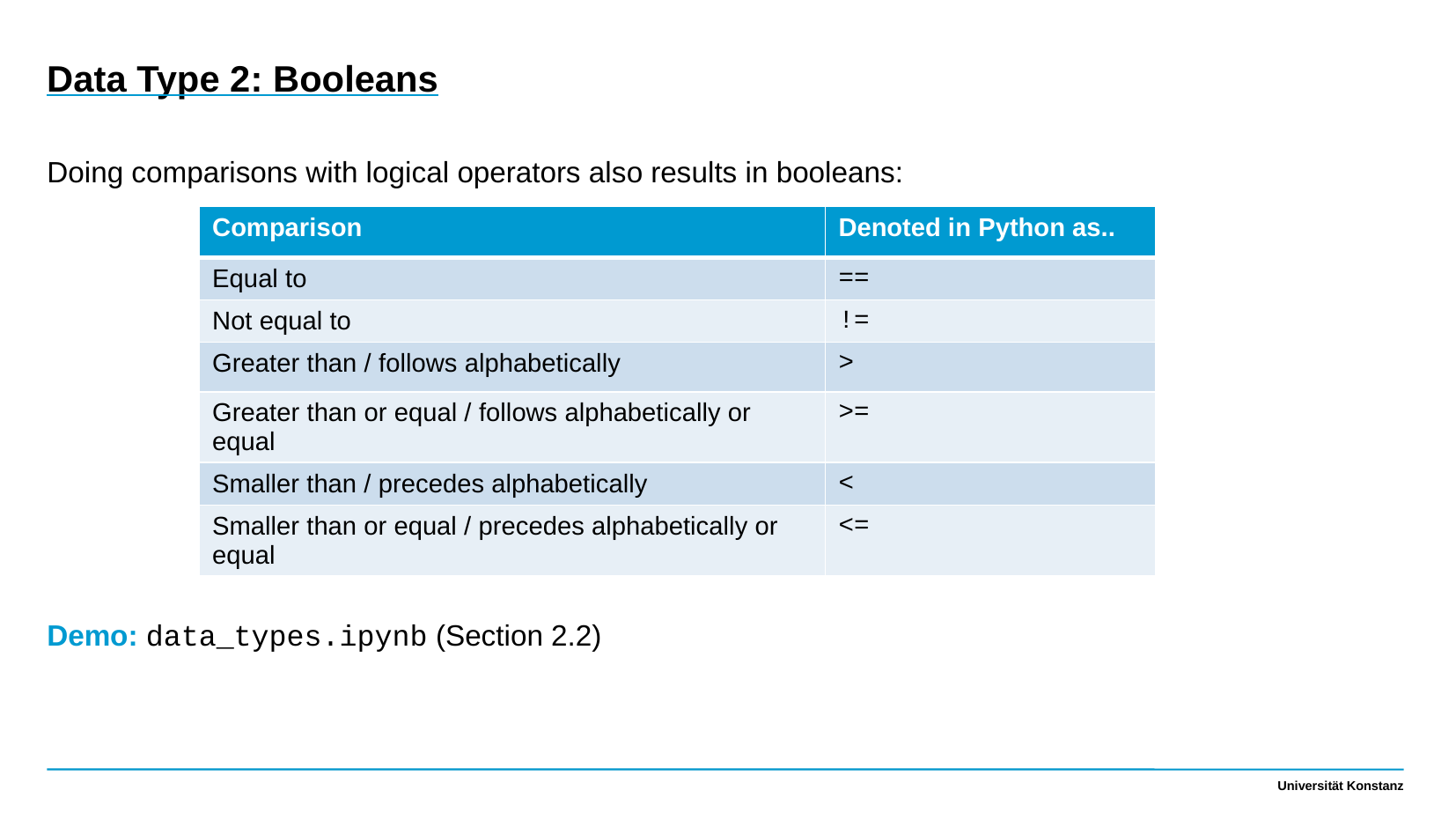

Data Type 2: Booleans
Doing comparisons with logical operators also results in booleans:

Demo: data_types.ipynb (Section 2.2)

| Comparison | Denoted in Python as.. |
| --- | --- |
| Equal to | == |
| Not equal to | != |
| Greater than / follows alphabetically | > |
| Greater than or equal / follows alphabetically or equal | >= |
| Smaller than / precedes alphabetically | < |
| Smaller than or equal / precedes alphabetically or equal | <= |